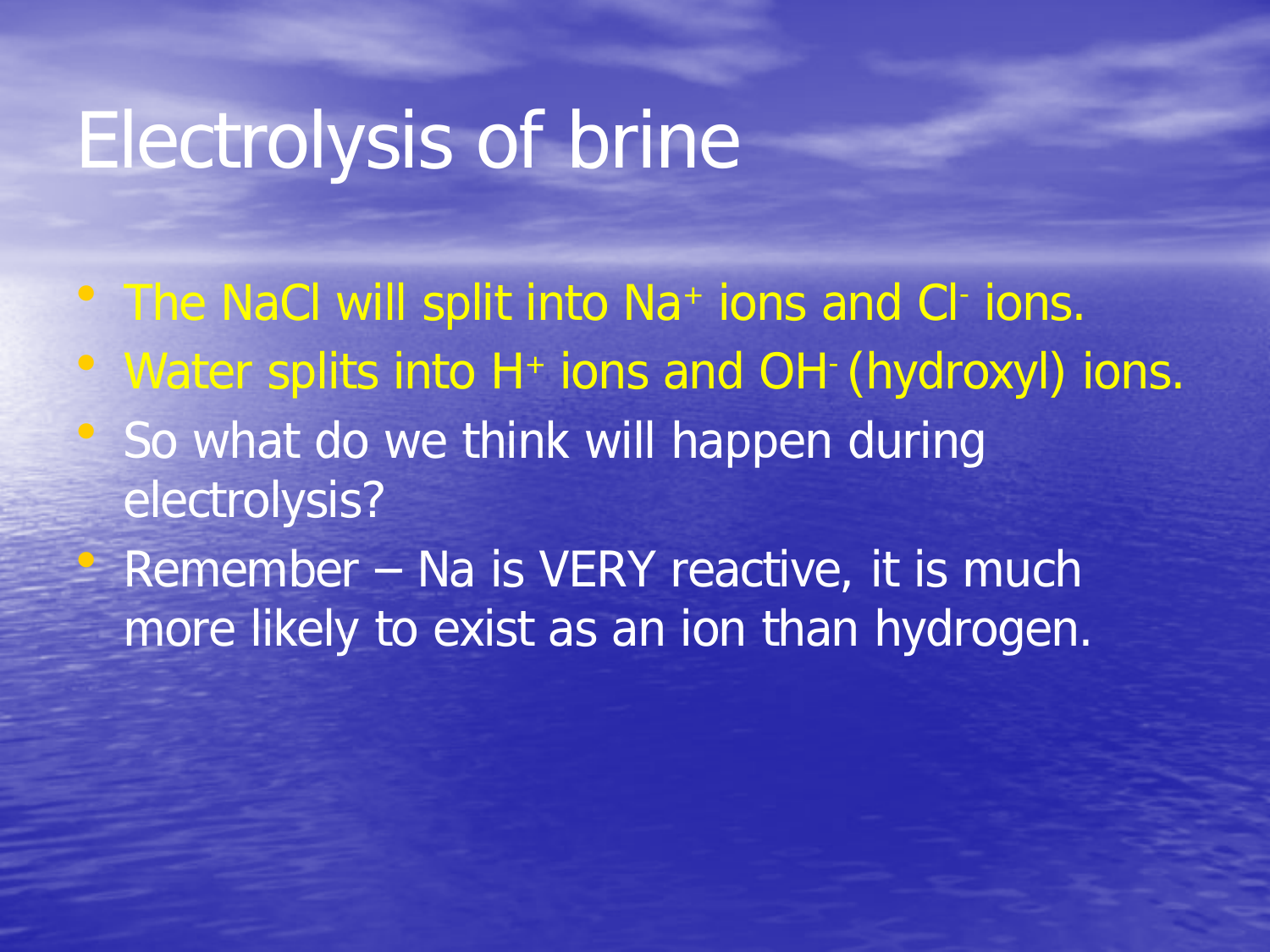

# Electrolysis of brine
The NaCl will split into Na+ ions and Cl- ions.
Water splits into H+ ions and OH- (hydroxyl) ions.
So what do we think will happen during electrolysis?
Remember – Na is VERY reactive, it is much more likely to exist as an ion than hydrogen.